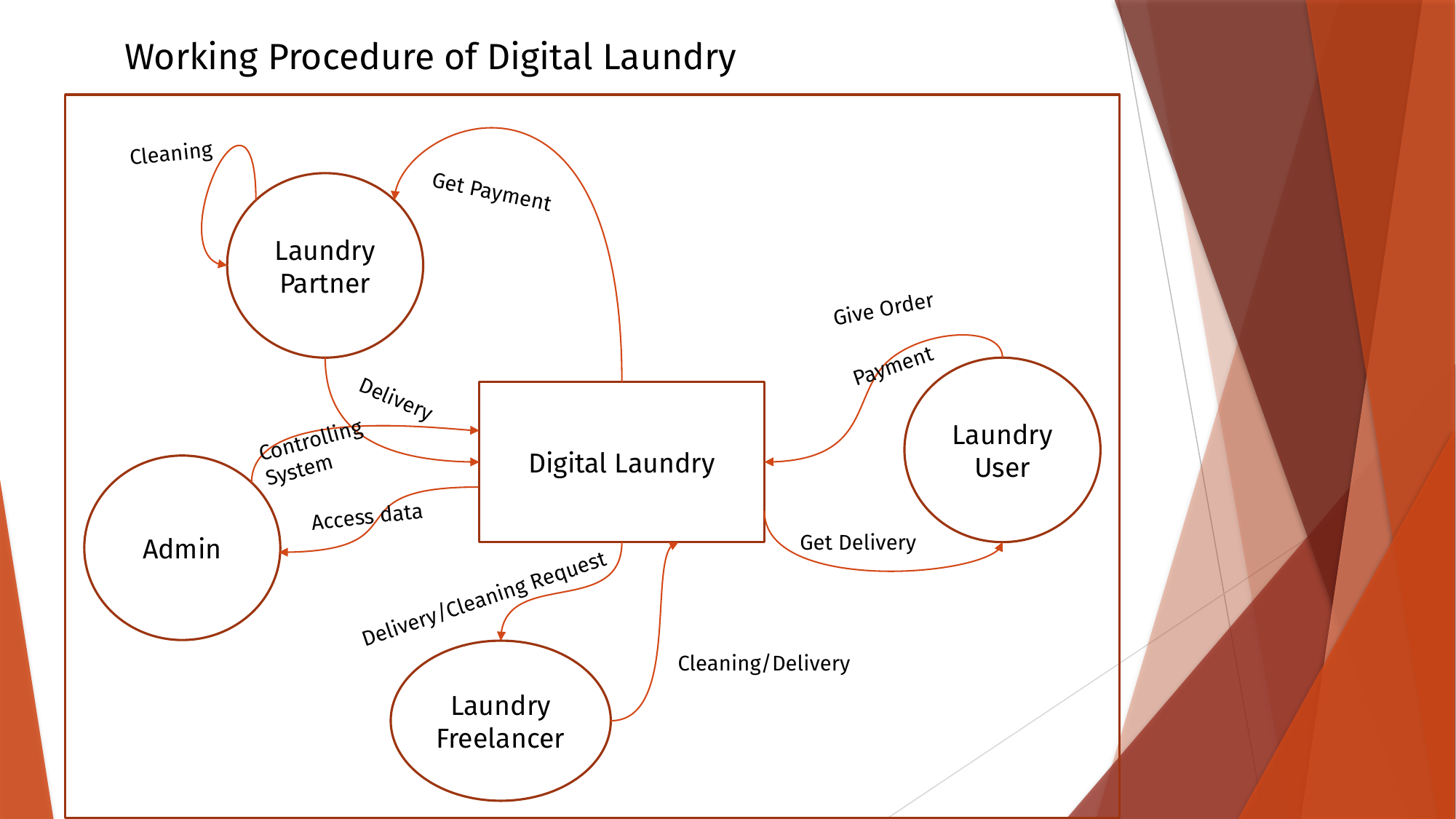

Working Procedure of Digital Laundry

Cleaning
Get Payment
Laundry
Partner
Give Order
Payment
Laundry
User
Delivery
Digital Laundry
Controlling
System
Admin
Access data
Get Delivery
Delivery/Cleaning Request
Laundry
Freelancer
Cleaning/Delivery